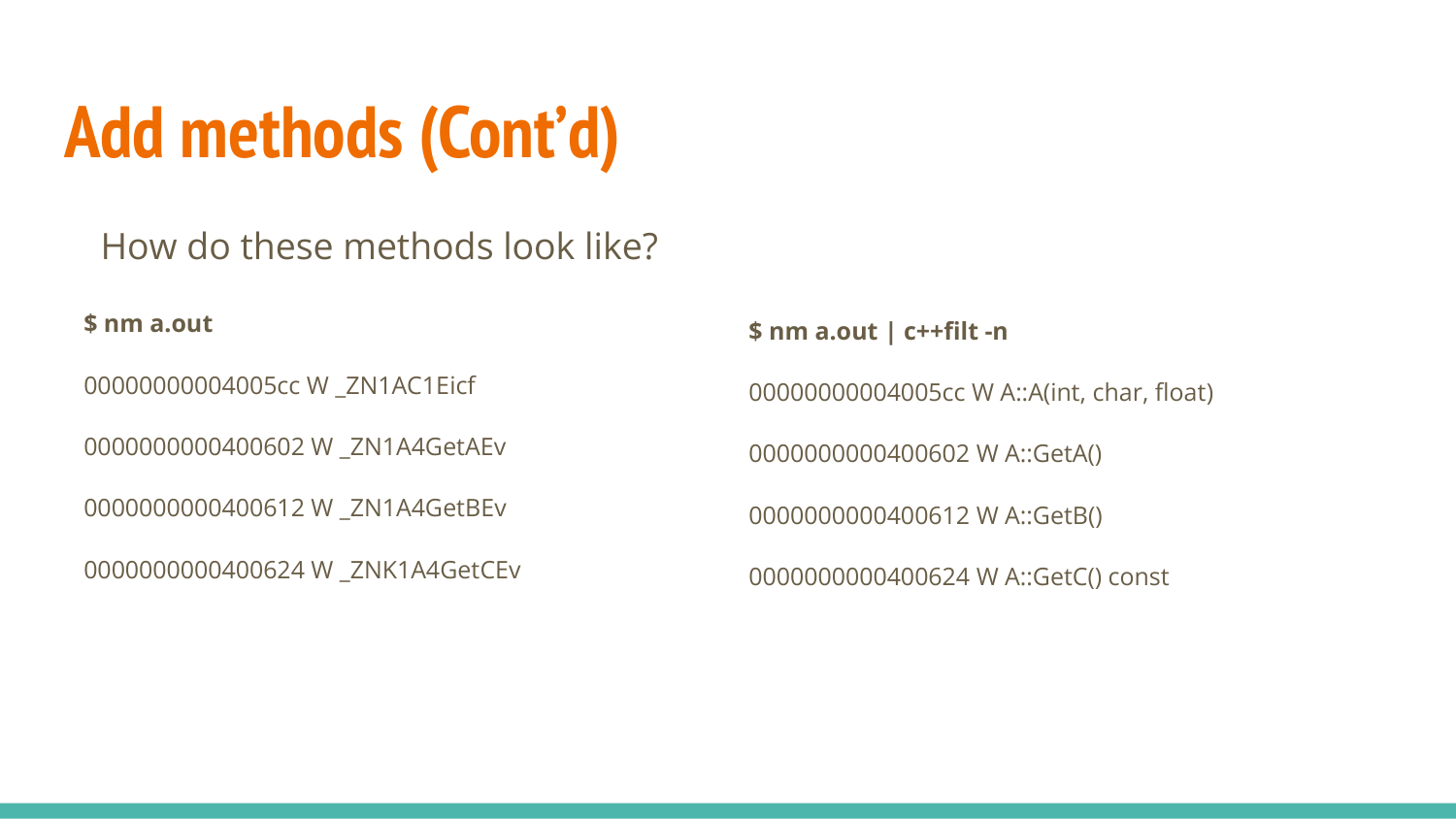

# Add methods (Cont’d)
How do these methods look like?

$ nm a.out
00000000004005cc W _ZN1AC1Eicf
0000000000400602 W _ZN1A4GetAEv
0000000000400612 W _ZN1A4GetBEv
0000000000400624 W _ZNK1A4GetCEv
$ nm a.out | c++filt -n
00000000004005cc W A::A(int, char, float)
0000000000400602 W A::GetA()
0000000000400612 W A::GetB()
0000000000400624 W A::GetC() const